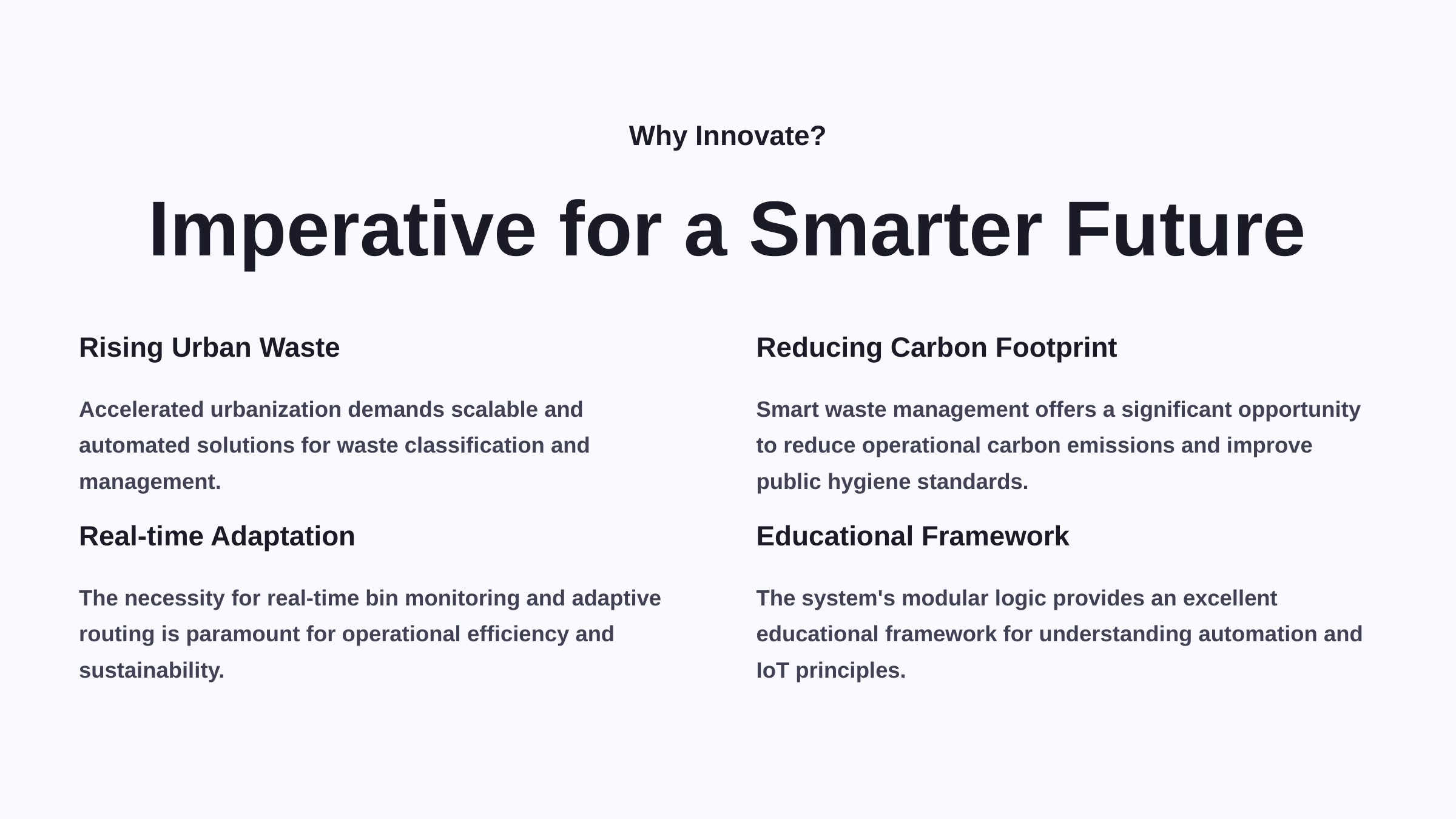

Why Innovate?
Imperative for a Smarter Future
Rising Urban Waste
Reducing Carbon Footprint
Accelerated urbanization demands scalable and automated solutions for waste classification and management.
Smart waste management offers a significant opportunity to reduce operational carbon emissions and improve public hygiene standards.
Real-time Adaptation
Educational Framework
The necessity for real-time bin monitoring and adaptive routing is paramount for operational efficiency and sustainability.
The system's modular logic provides an excellent educational framework for understanding automation and IoT principles.